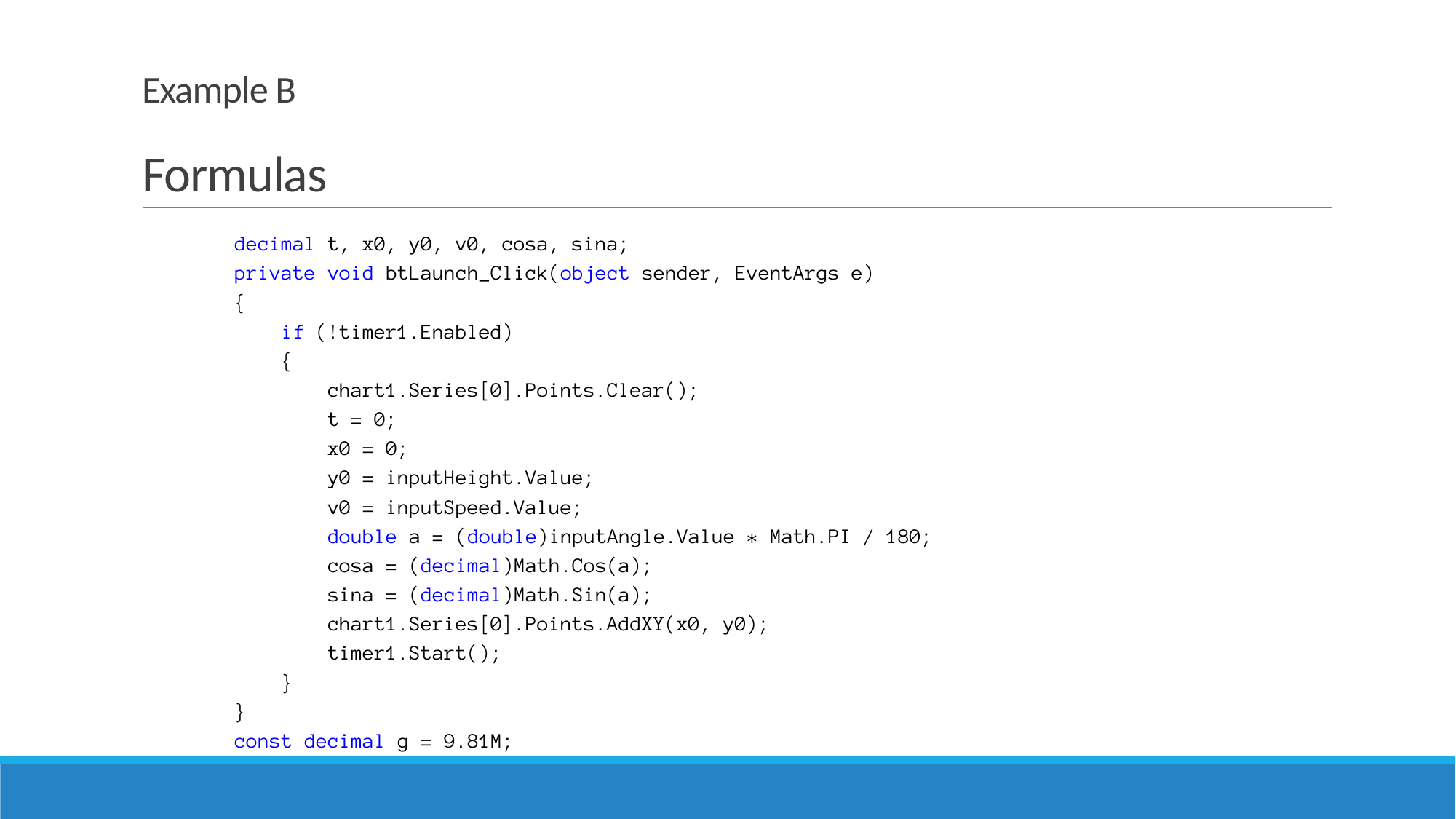

# Example B Formulas
        decimal t, x0, y0, v0, cosa, sina;
        private void btLaunch_Click(object sender, EventArgs e)
        {
            if (!timer1.Enabled)
            {
                chart1.Series[0].Points.Clear();
                t = 0;
                x0 = 0;
                y0 = inputHeight.Value;
                v0 = inputSpeed.Value;
                double a = (double)inputAngle.Value * Math.PI / 180;
                cosa = (decimal)Math.Cos(a);
                sina = (decimal)Math.Sin(a);
                chart1.Series[0].Points.AddXY(x0, y0);
                timer1.Start();
            }
        }
        const decimal g = 9.81M;